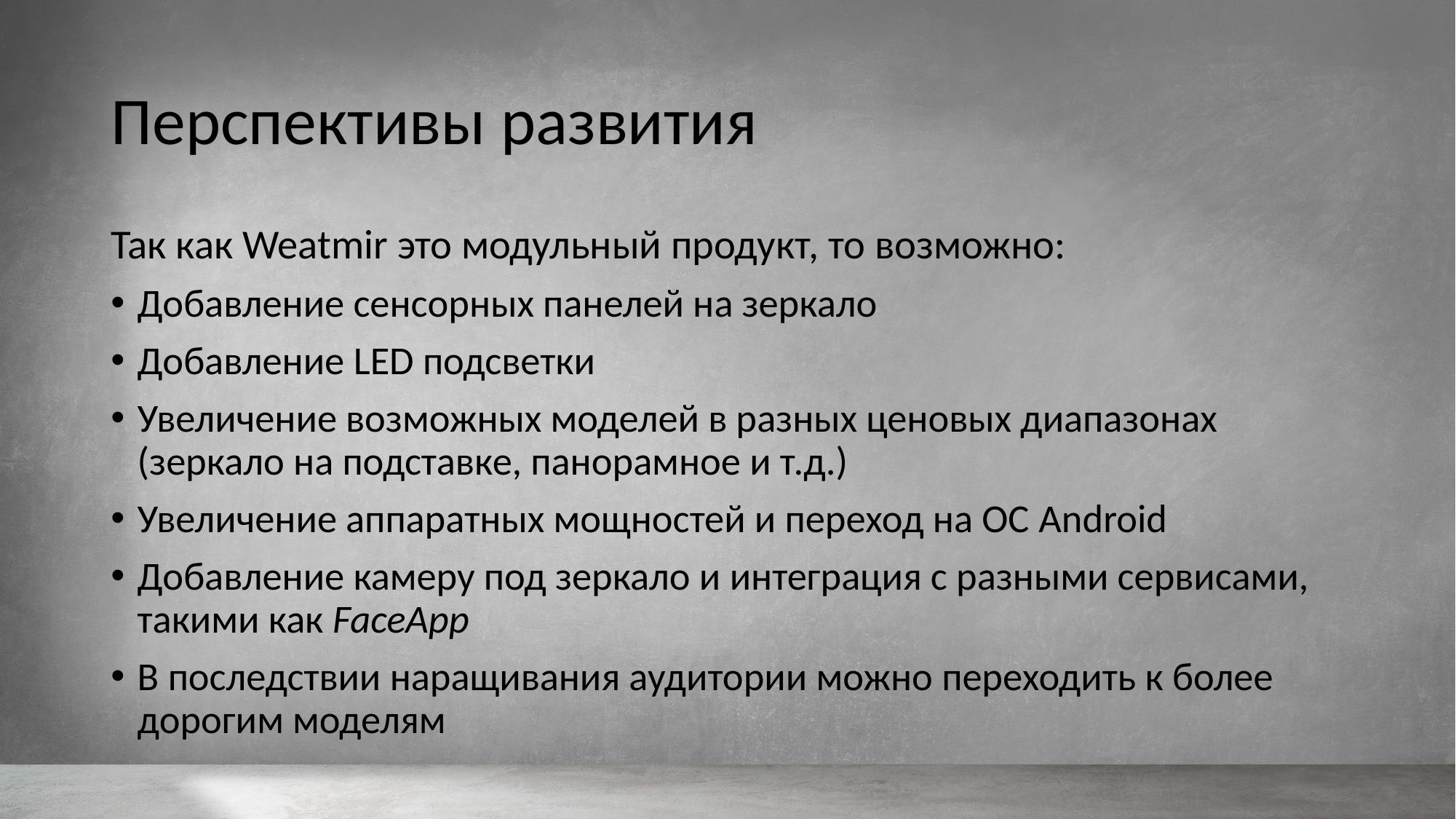

# Перспективы развития
Так как Weatmir это модульный продукт, то возможно:
Добавление сенсорных панелей на зеркало
Добавление LED подсветки
Увеличение возможных моделей в разных ценовых диапазонах (зеркало на подставке, панорамное и т.д.)
Увеличение аппаратных мощностей и переход на ОС Android
Добавление камеру под зеркало и интеграция с разными сервисами, такими как FaceApp
В последствии наращивания аудитории можно переходить к более дорогим моделям